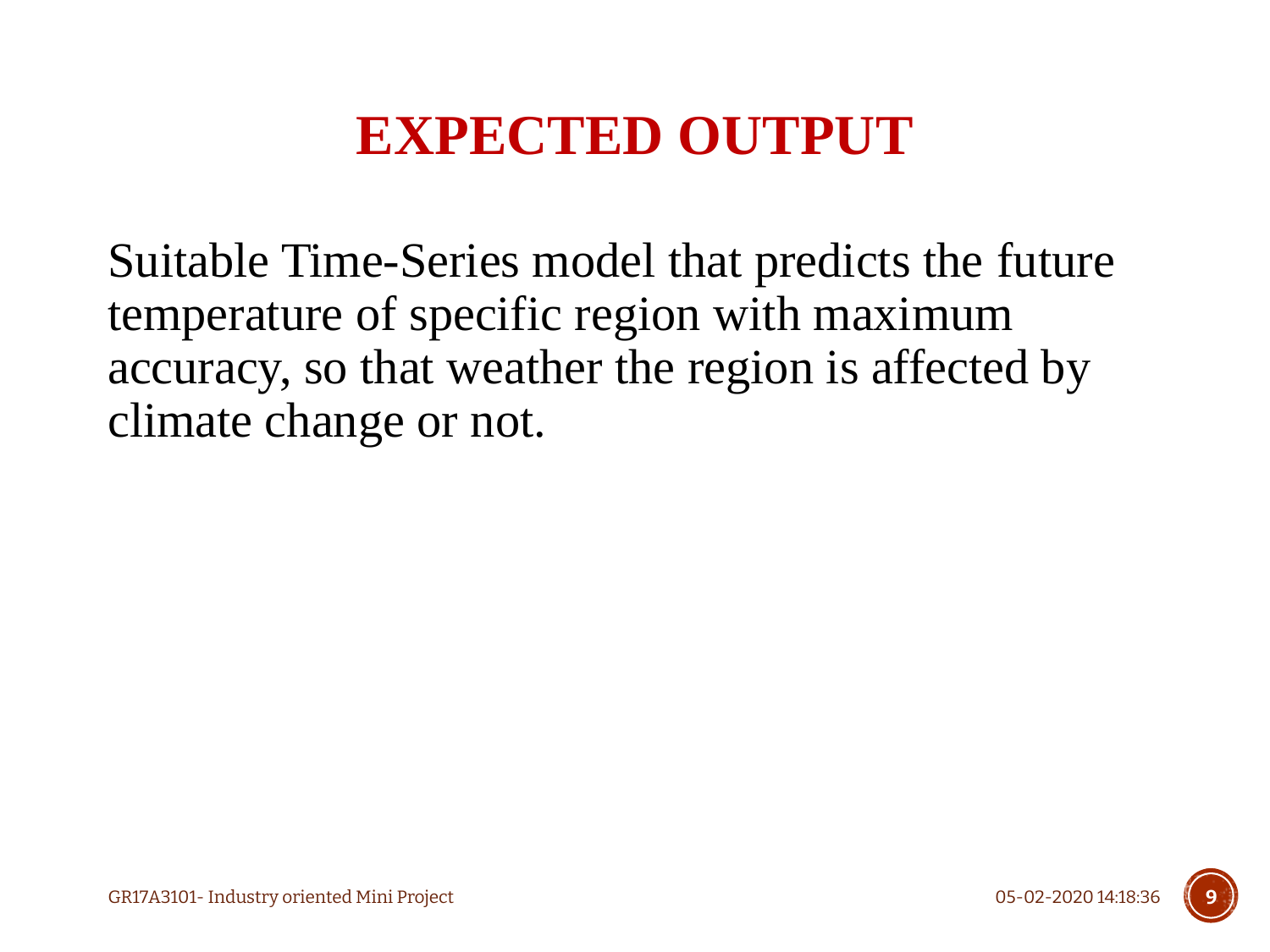

# Expected output
Suitable Time-Series model that predicts the 	future temperature of specific region with maximum accuracy, so that weather the region is affected by climate change or not.
GR17A3101- Industry oriented Mini Project
05-02-2020 14:18:36
9